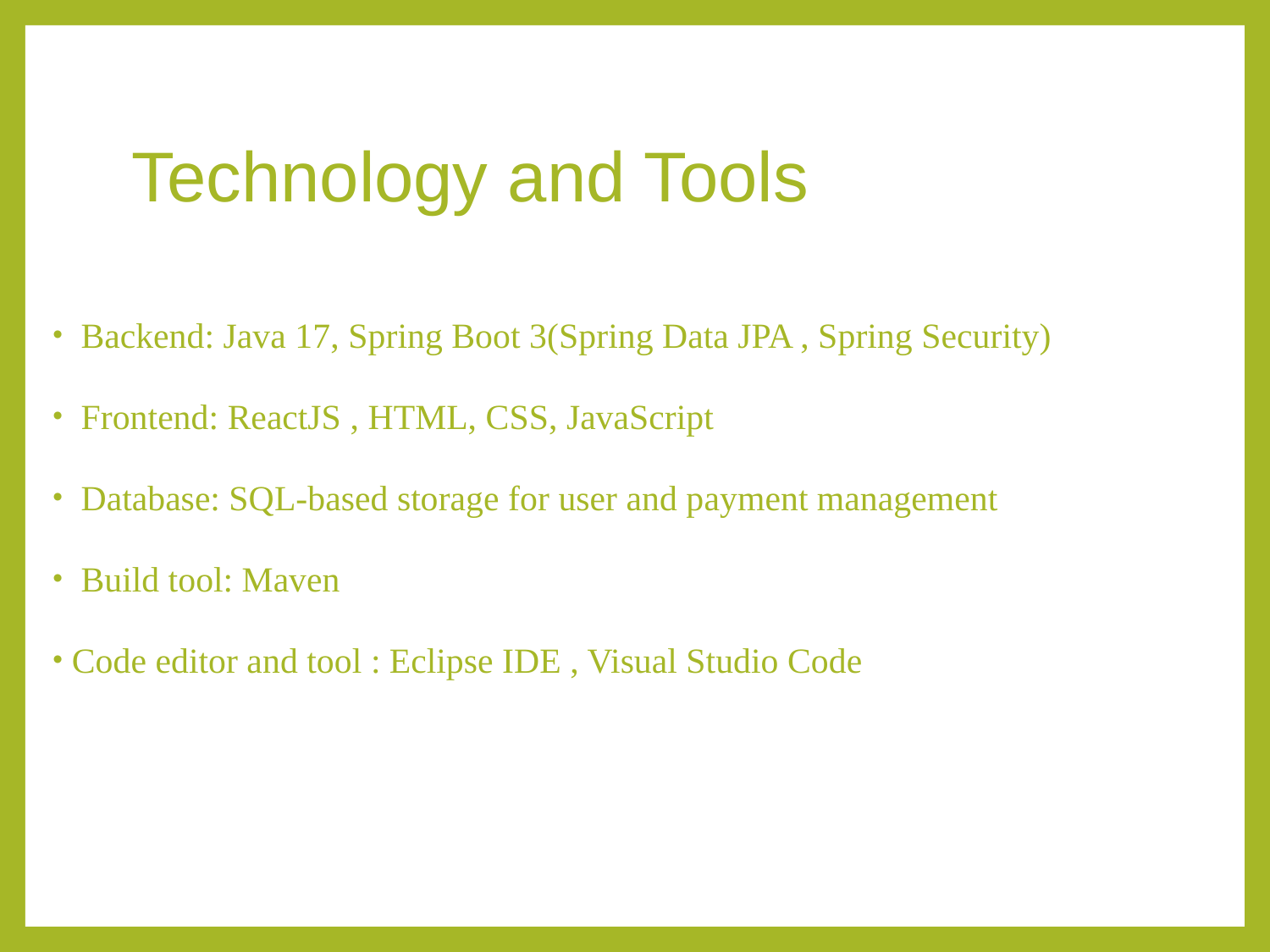

# Technology and Tools
 Backend: Java 17, Spring Boot 3(Spring Data JPA , Spring Security)
 Frontend: ReactJS , HTML, CSS, JavaScript
 Database: SQL-based storage for user and payment management
 Build tool: Maven
Code editor and tool : Eclipse IDE , Visual Studio Code